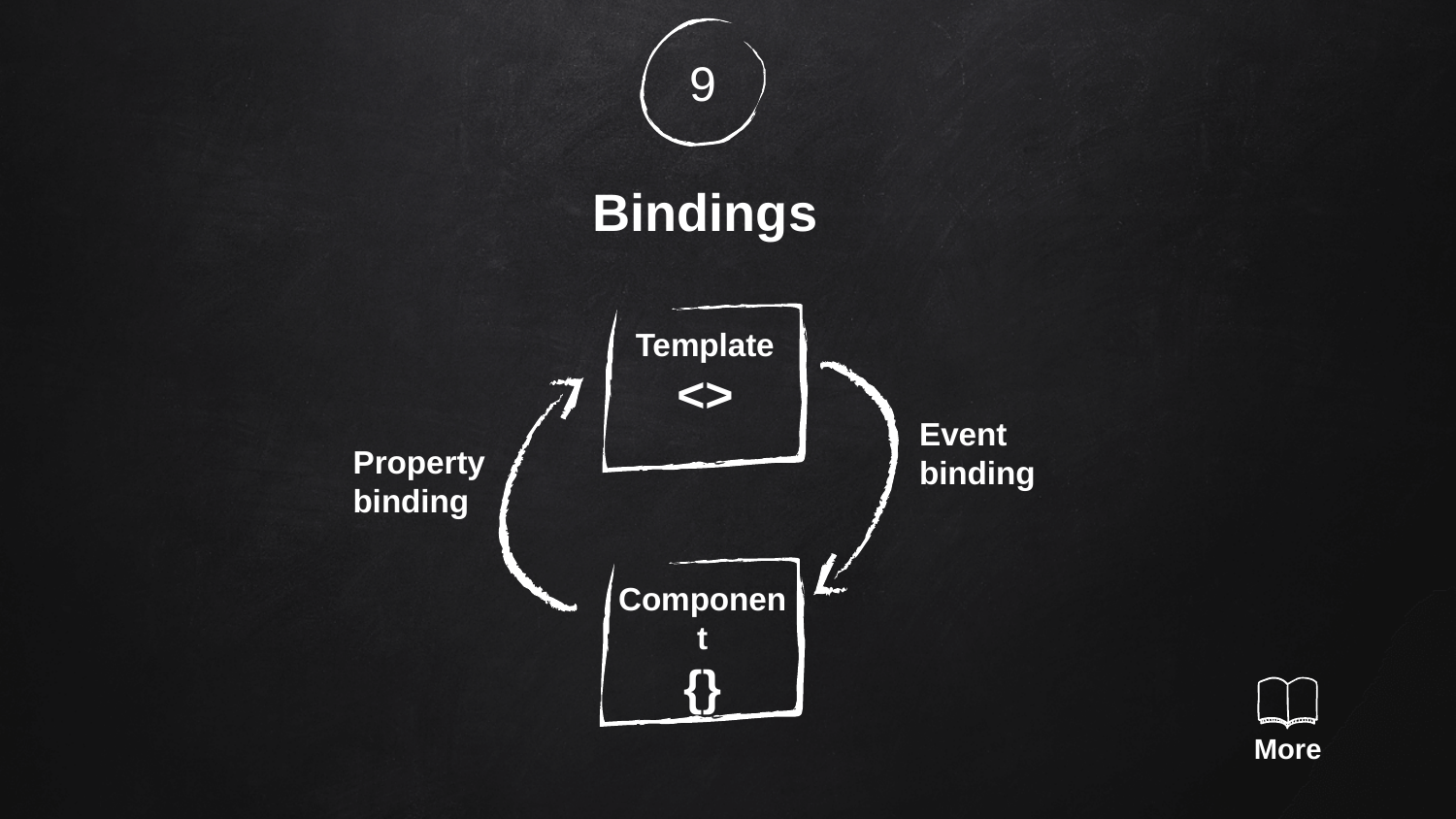

9
Bindings

Template
<>

Event binding
Property binding

Component
{}

More